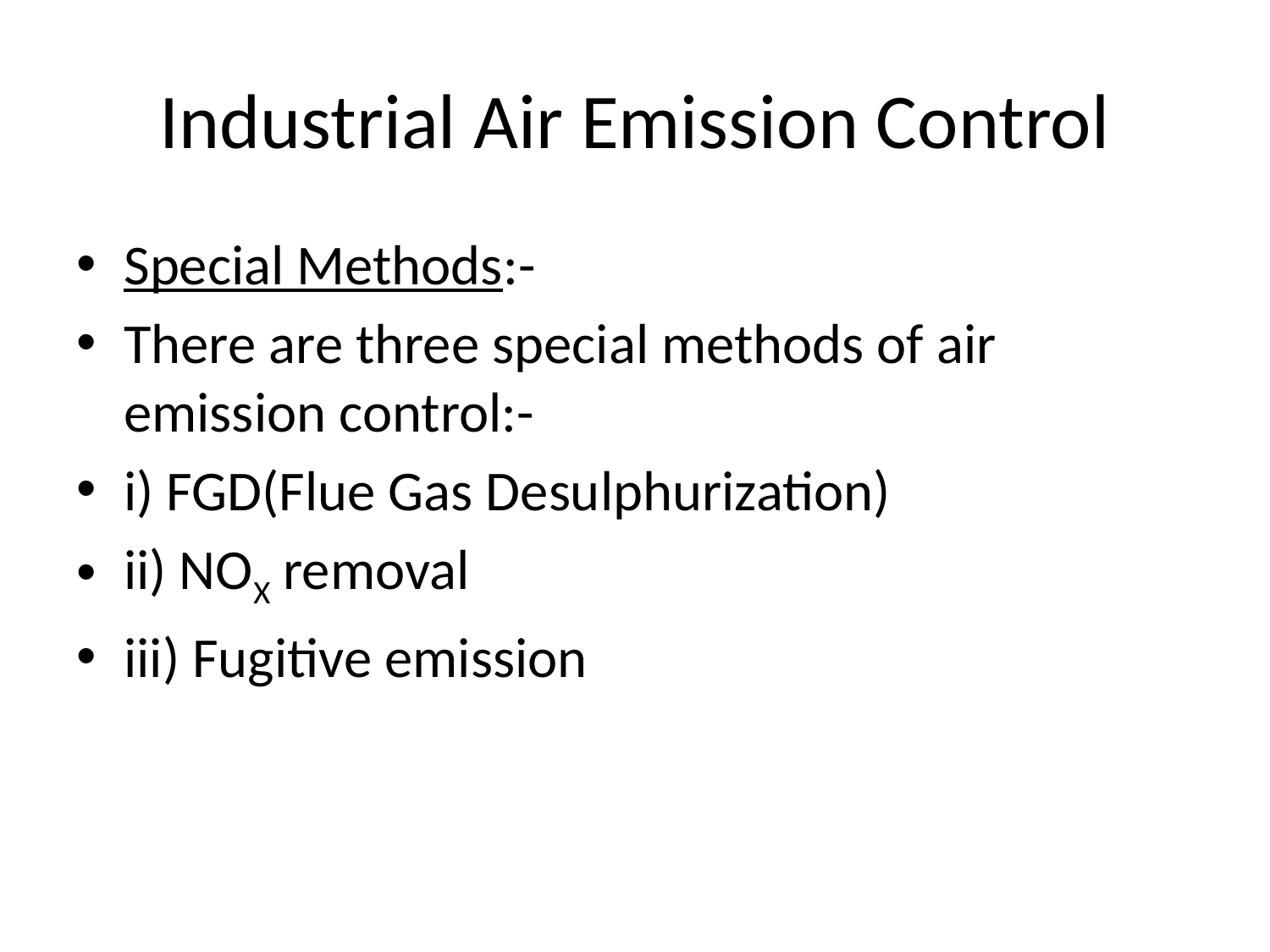

# Industrial Air Emission Control
Special Methods:-
There are three special methods of air emission control:-
i) FGD(Flue Gas Desulphurization)
ii) NOX removal
iii) Fugitive emission